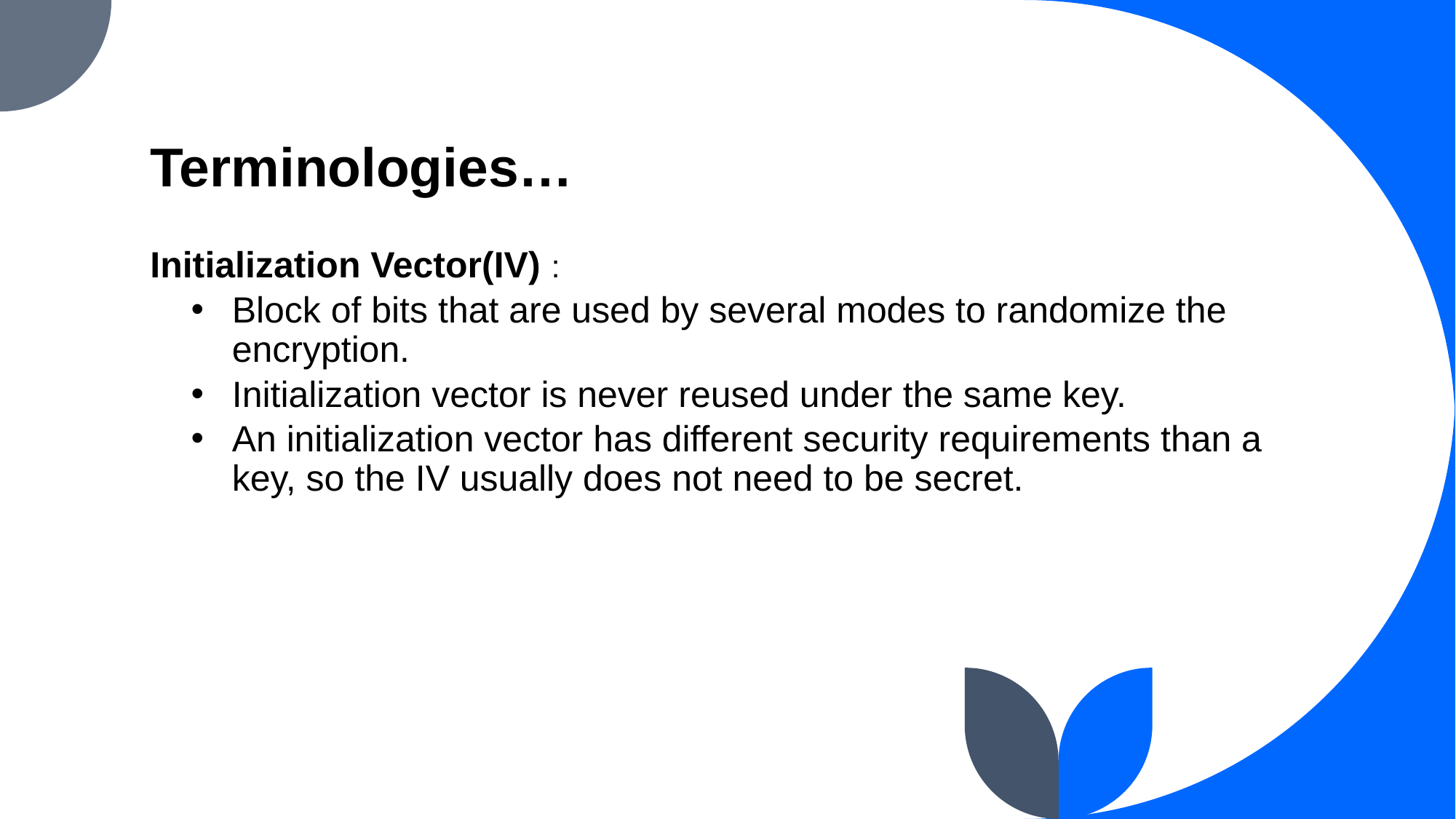

# Terminologies…
Initialization Vector(IV) :
Block of bits that are used by several modes to randomize the encryption.
Initialization vector is never reused under the same key.
An initialization vector has different security requirements than a key, so the IV usually does not need to be secret.